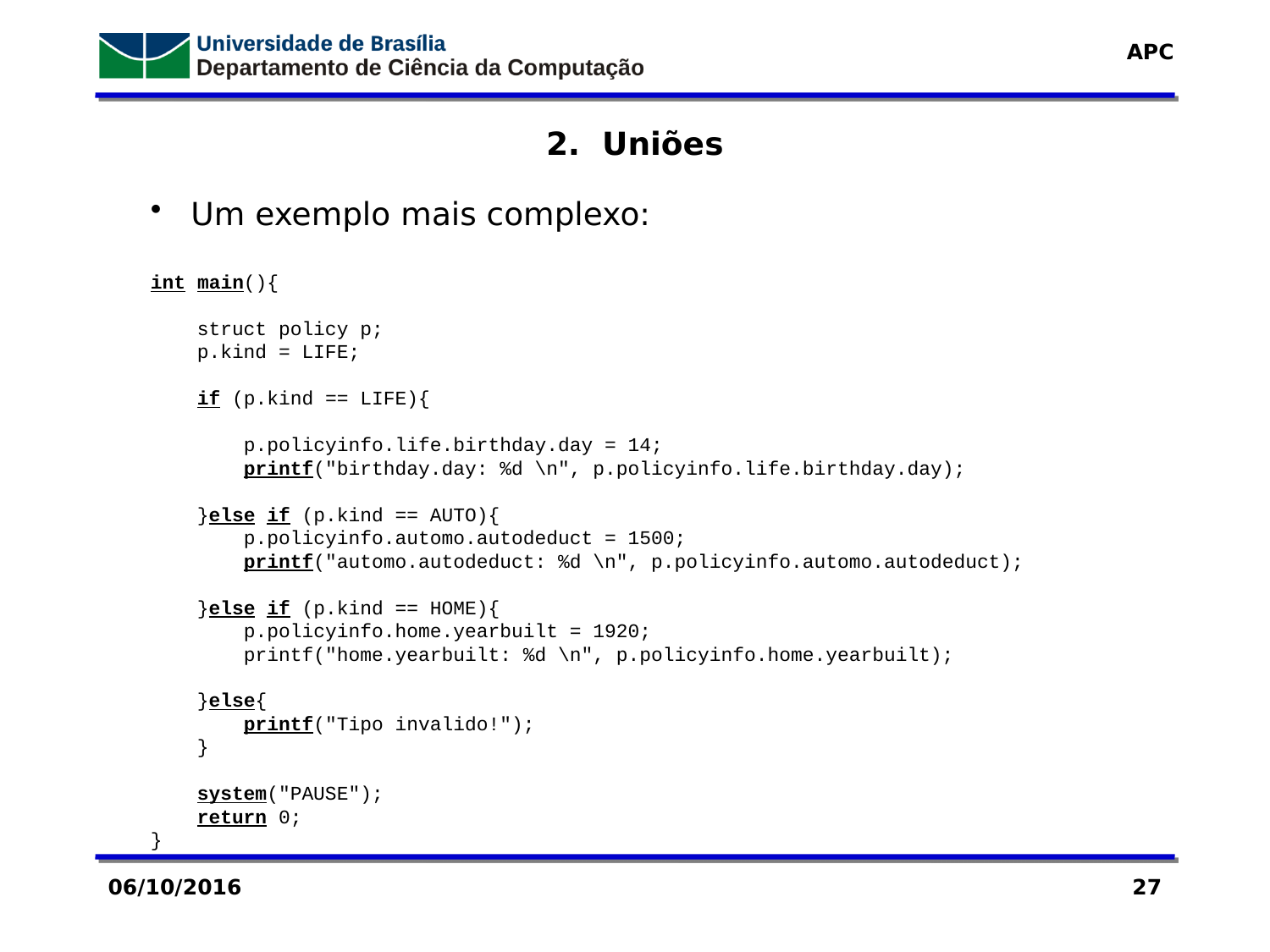

2.  Uniões
 Um exemplo mais complexo:

int main(){

    struct policy p;
    p.kind = LIFE;

    if (p.kind == LIFE){

        p.policyinfo.life.birthday.day = 14;
        printf("birthday.day: %d \n", p.policyinfo.life.birthday.day);

    }else if (p.kind == AUTO){
        p.policyinfo.automo.autodeduct = 1500;
        printf("automo.autodeduct: %d \n", p.policyinfo.automo.autodeduct);

    }else if (p.kind == HOME){
        p.policyinfo.home.yearbuilt = 1920;
        printf("home.yearbuilt: %d \n", p.policyinfo.home.yearbuilt);

    }else{
        printf("Tipo invalido!");
    }

    system("PAUSE");
    return 0;
}
06/10/2016
27